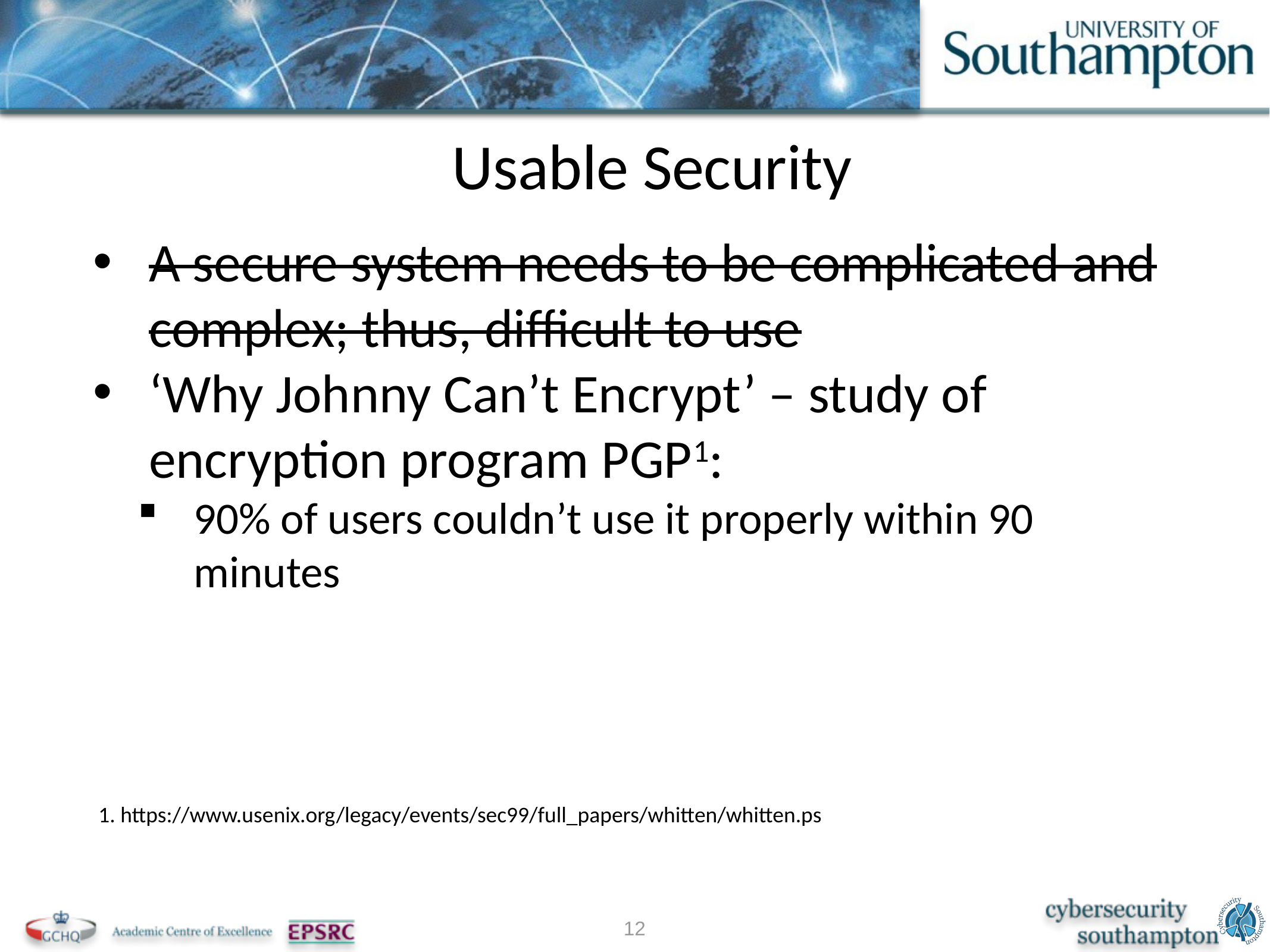

Usable Security
A secure system needs to be complicated and complex; thus, difficult to use
‘Why Johnny Can’t Encrypt’ – study of encryption program PGP1:
90% of users couldn’t use it properly within 90 minutes
1. https://www.usenix.org/legacy/events/sec99/full_papers/whitten/whitten.ps
12